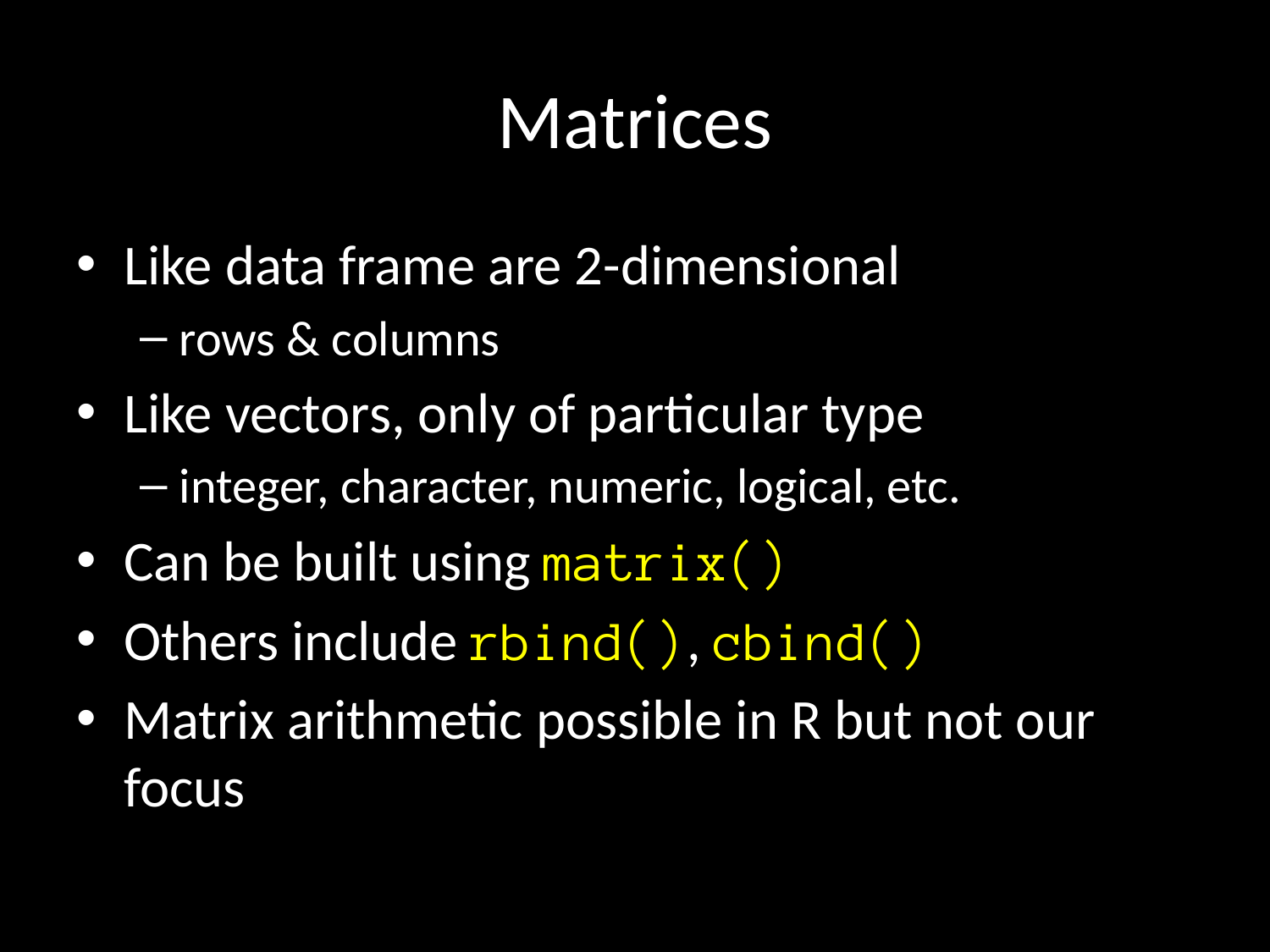

# Matrices
Like data frame are 2-dimensional
rows & columns
Like vectors, only of particular type
integer, character, numeric, logical, etc.
Can be built using matrix()
Others include rbind(), cbind()
Matrix arithmetic possible in R but not our focus